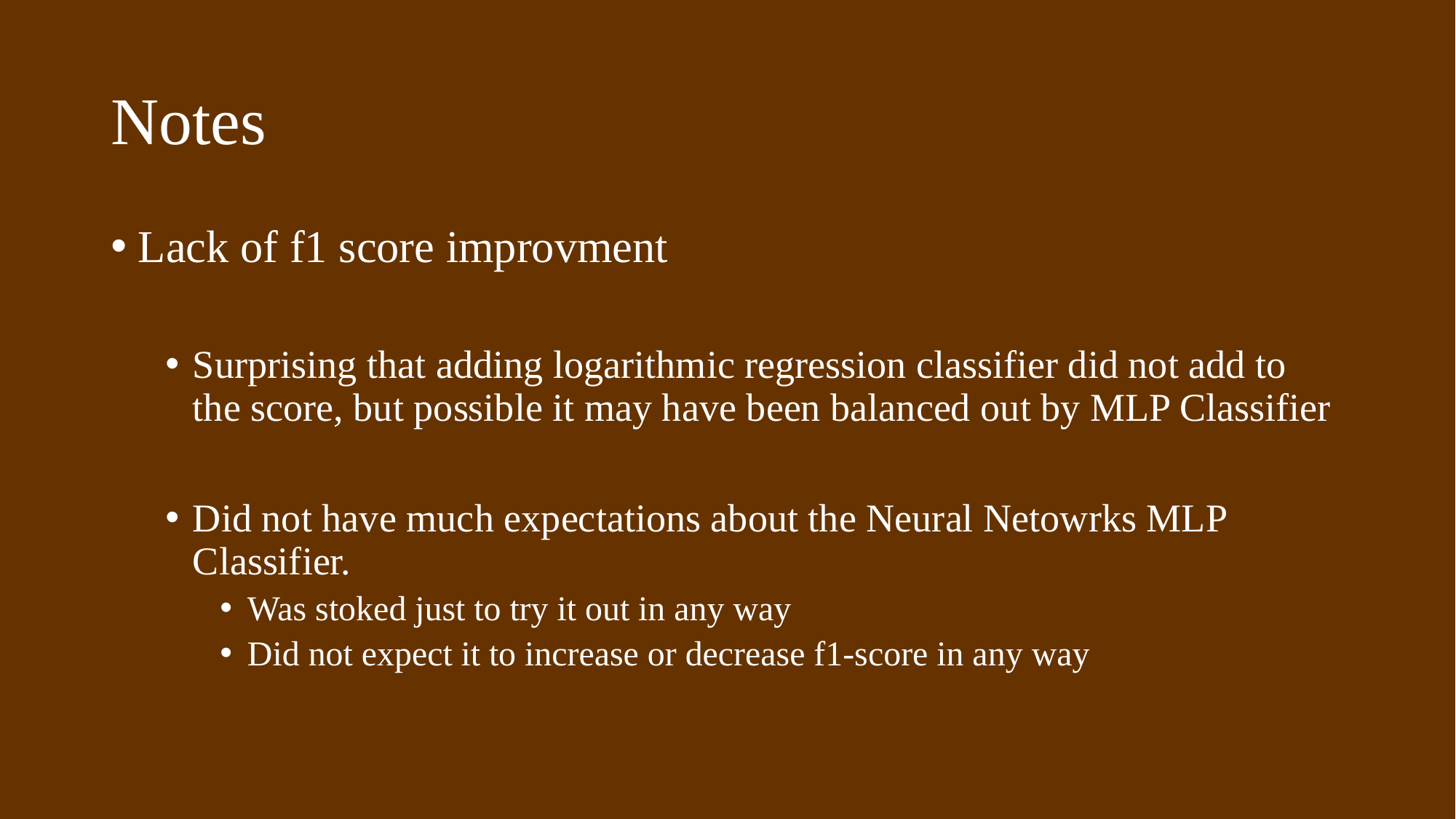

# Notes
Lack of f1 score improvment

Surprising that adding logarithmic regression classifier did not add to the score, but possible it may have been balanced out by MLP Classifier

Did not have much expectations about the Neural Netowrks MLP Classifier.
Was stoked just to try it out in any way
Did not expect it to increase or decrease f1-score in any way